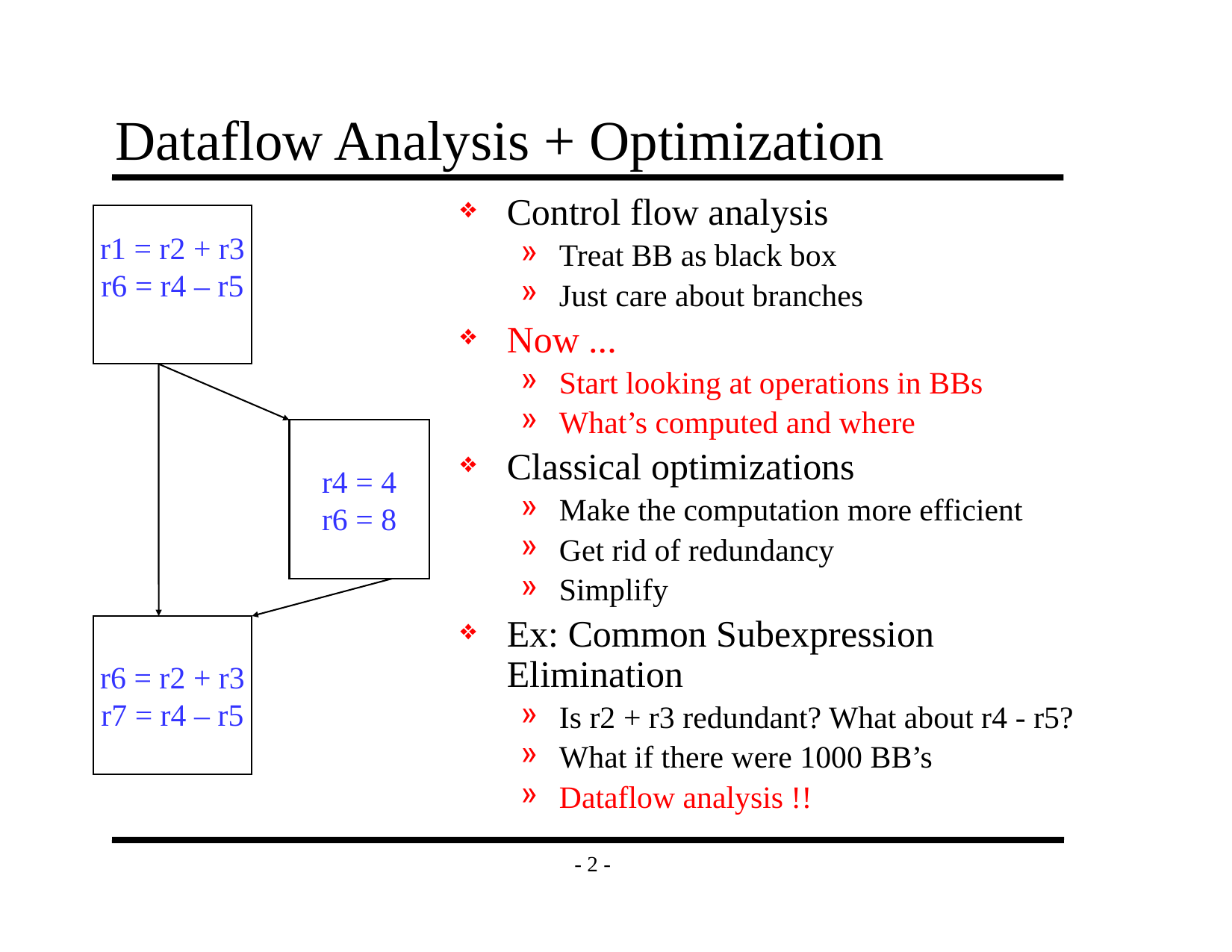

# Dataflow Analysis + Optimization
Control flow analysis
Treat BB as black box
Just care about branches
Now ...
Start looking at operations in BBs
What’s computed and where
Classical optimizations
Make the computation more efficient
Get rid of redundancy
Simplify
Ex: Common Subexpression Elimination
Is r2 + r3 redundant? What about r4 - r5?
What if there were 1000 BB’s
Dataflow analysis !!

r1 = r2 + r3
r6 = r4 – r5

r4 = 4
r6 = 8

r6 = r2 + r3
r7 = r4 – r5